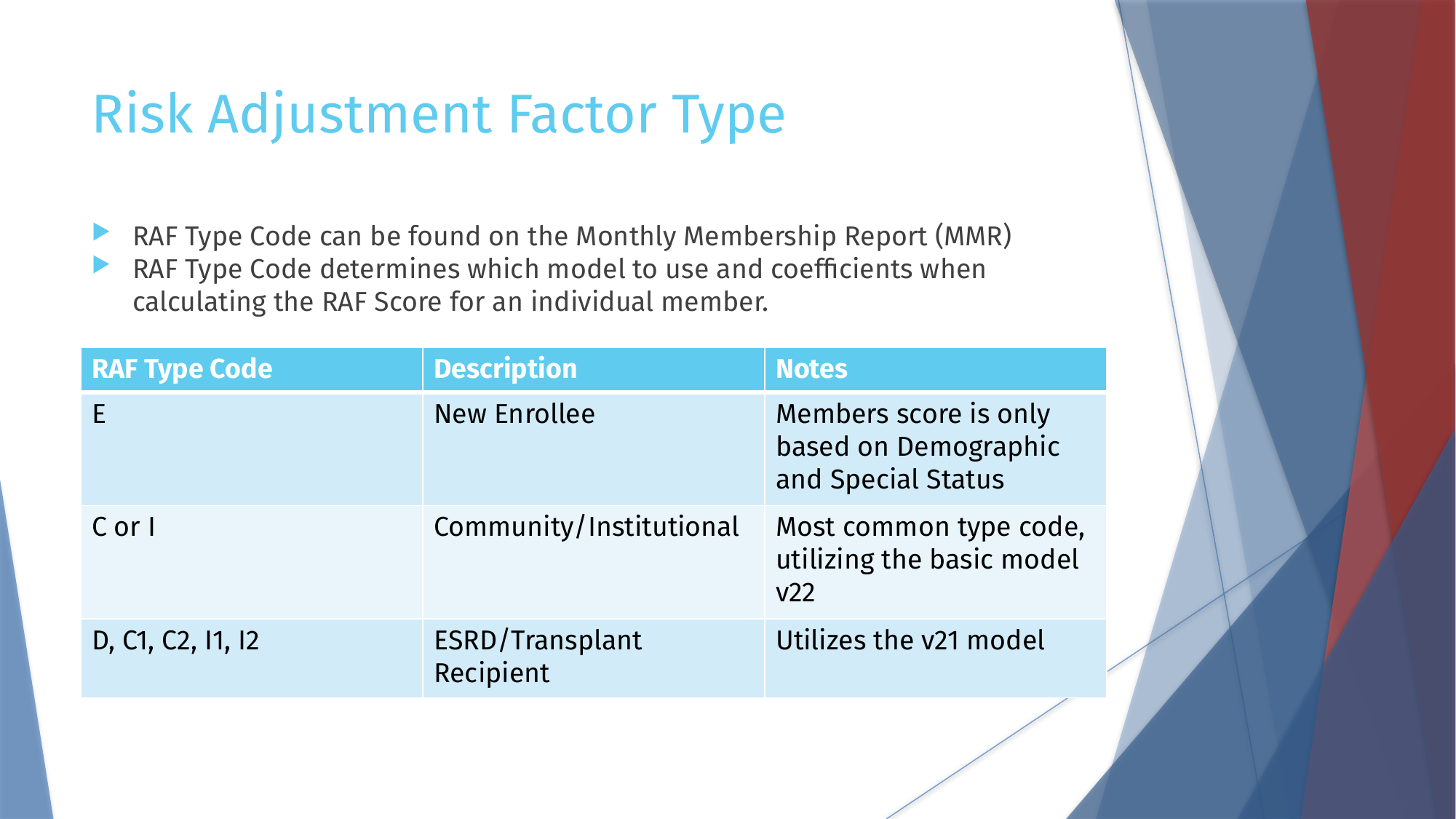

Risk Adjustment Factor Type
RAF Type Code can be found on the Monthly Membership Report (MMR)
RAF Type Code determines which model to use and coefficients when calculating the RAF Score for an individual member.

Additional RAF Types will be included in 2017 PY for the new, Dual-eligible Model.
| RAF Type Code | Description | Notes |
| --- | --- | --- |
| E | New Enrollee | Members score is only based on Demographic and Special Status |
| C or I | Community/Institutional | Most common type code, utilizing the basic model v22 |
| D, C1, C2, I1, I2 | ESRD/Transplant Recipient | Utilizes the v21 model |